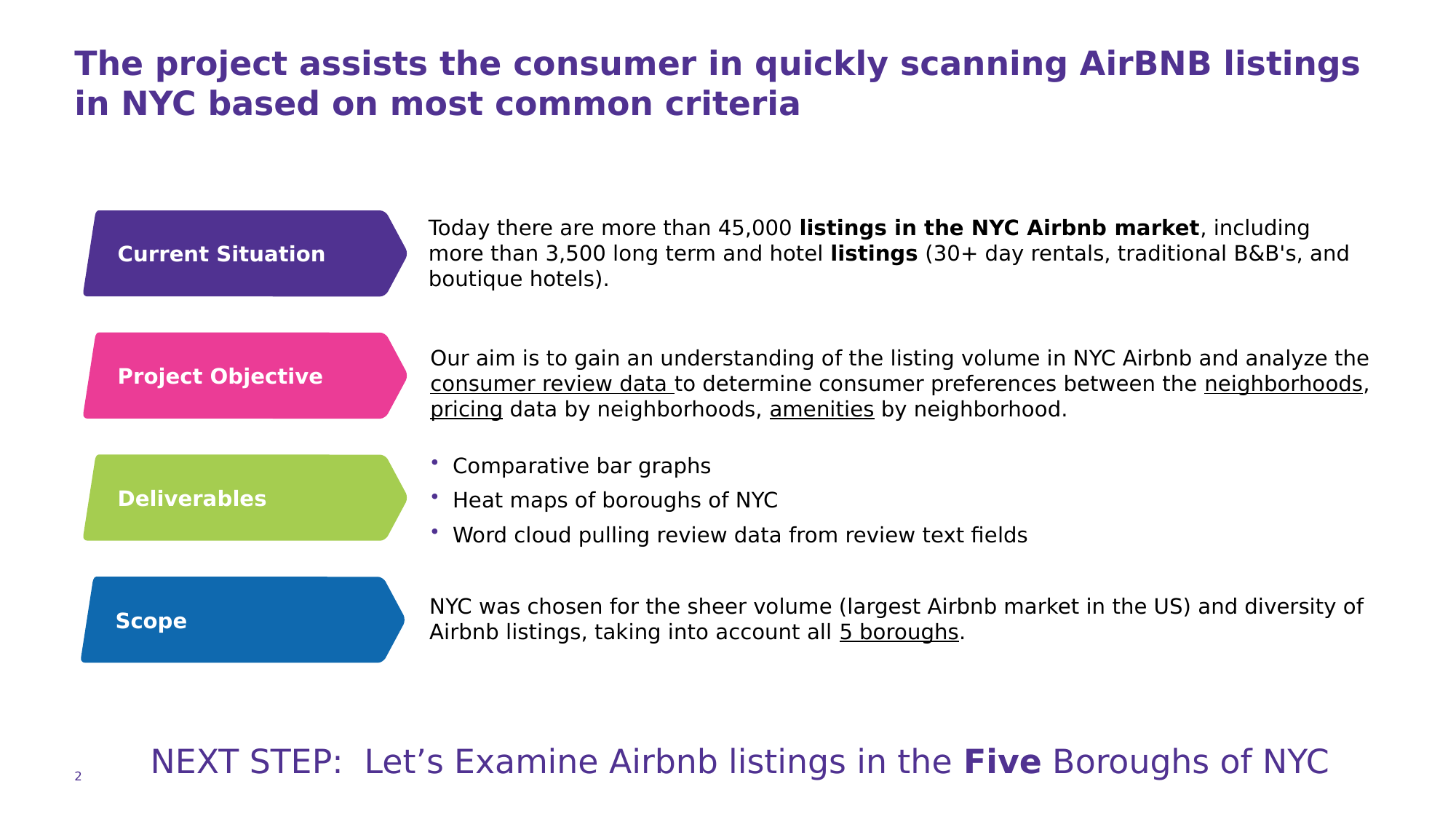

The project assists the consumer in quickly scanning AirBNB listings in NYC based on most common criteria
Today there are more than 45,000 listings in the NYC Airbnb market, including more than 3,500 long term and hotel listings (30+ day rentals, traditional B&B's, and boutique hotels).
Current Situation
Project Objective
Our aim is to gain an understanding of the listing volume in NYC Airbnb and analyze the consumer review data to determine consumer preferences between the neighborhoods, pricing data by neighborhoods, amenities by neighborhood.

Comparative bar graphs
Heat maps of boroughs of NYC
Word cloud pulling review data from review text fields
Deliverables
Scope
NYC was chosen for the sheer volume (largest Airbnb market in the US) and diversity of Airbnb listings, taking into account all 5 boroughs.

NEXT STEP:  Let’s Examine Airbnb listings in the Five Boroughs of NYC

2

Project Charter <Project> | MM.YYYY